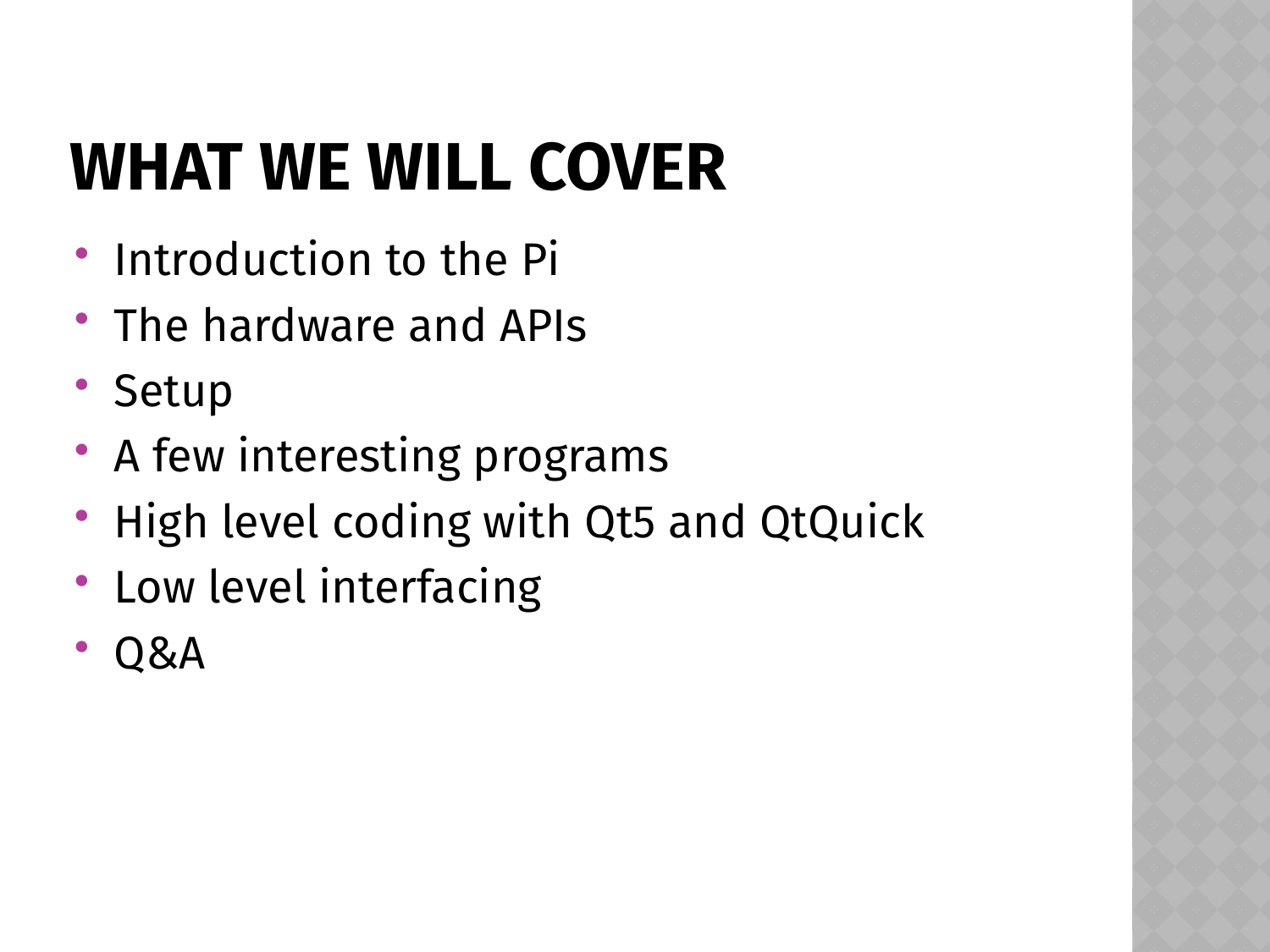

# What We will Cover
Introduction to the Pi
The hardware and APIs
Setup
A few interesting programs
High level coding with Qt5 and QtQuick
Low level interfacing
Q&A